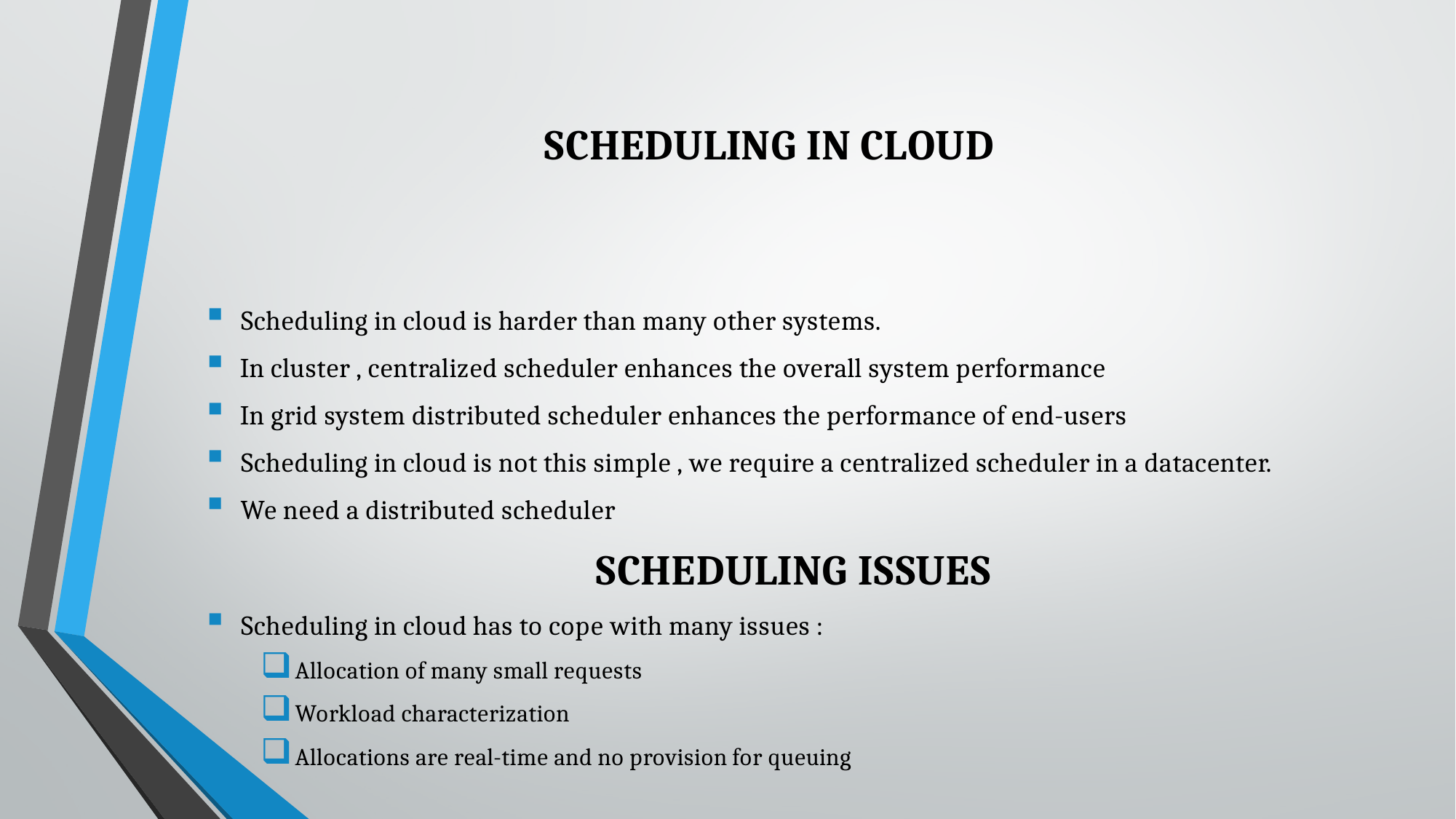

# SCHEDULING IN CLOUD
Scheduling in cloud is harder than many other systems.
In cluster , centralized scheduler enhances the overall system performance
In grid system distributed scheduler enhances the performance of end-users
Scheduling in cloud is not this simple , we require a centralized scheduler in a datacenter.
We need a distributed scheduler
SCHEDULING ISSUES
Scheduling in cloud has to cope with many issues :
Allocation of many small requests
Workload characterization
Allocations are real-time and no provision for queuing